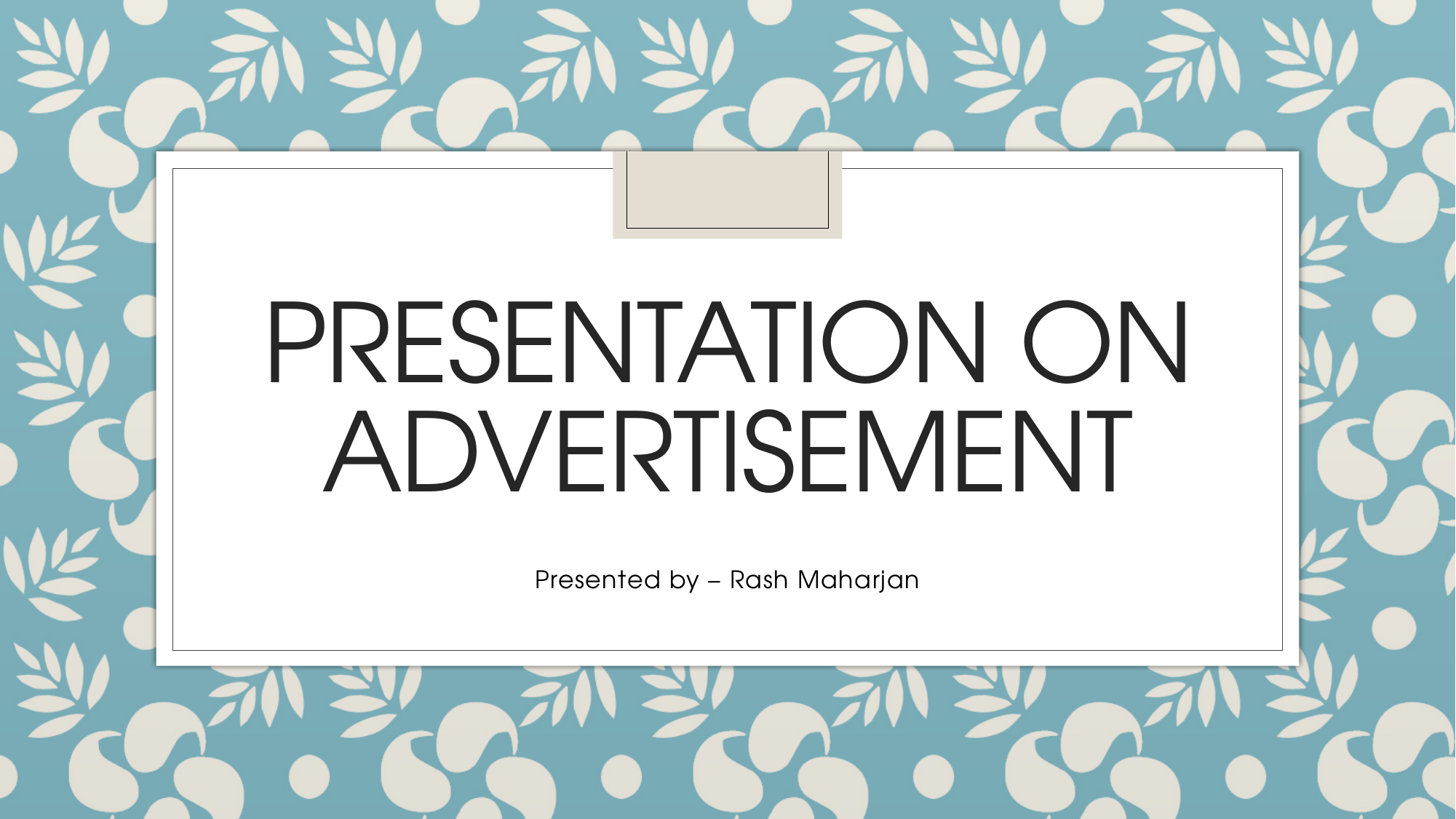

# Presentation on advertisement
Presented by – Rash Maharjan